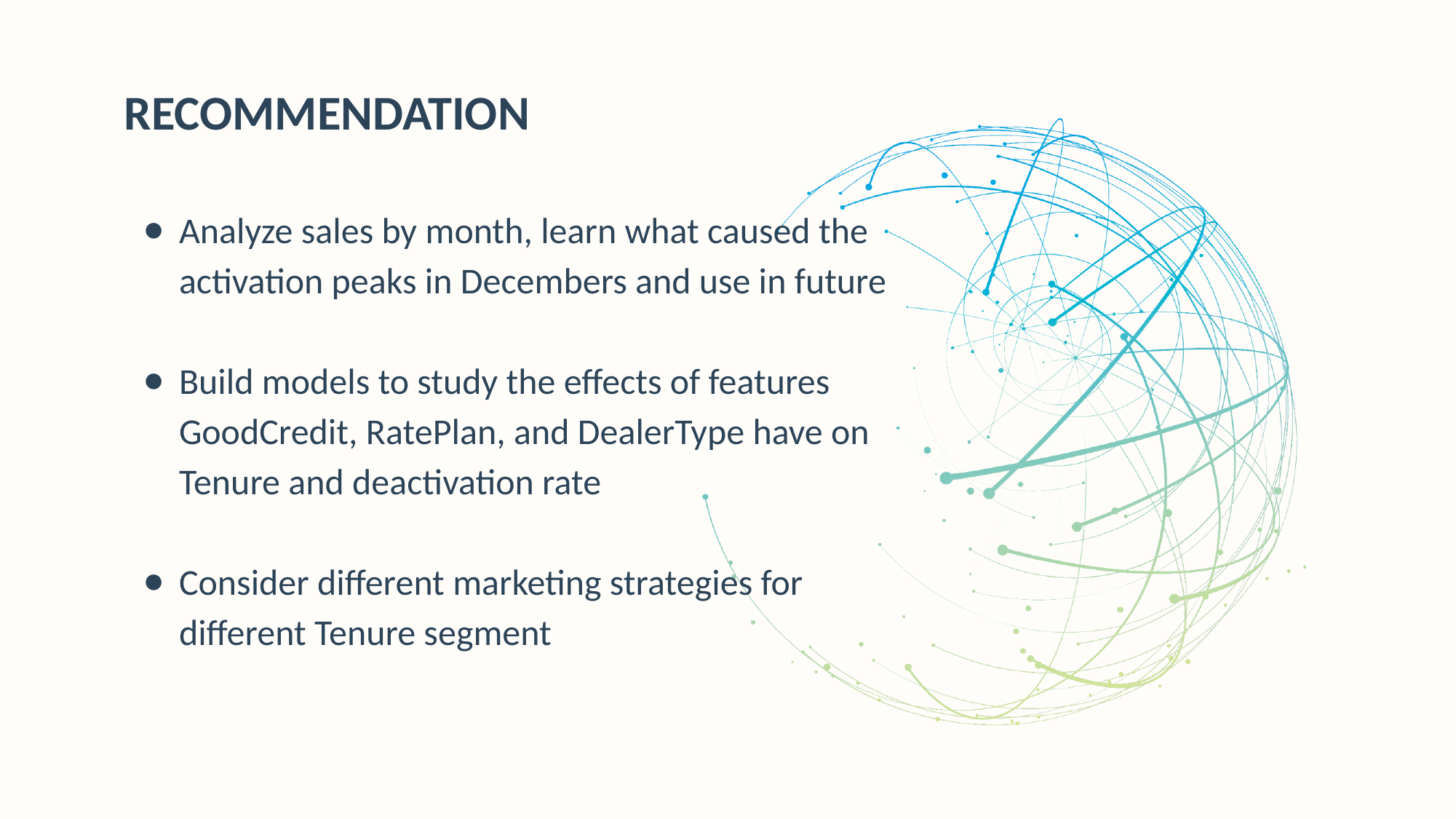

RECOMMENDATION
Analyze sales by month, learn what caused the activation peaks in Decembers and use in future

Build models to study the effects of features GoodCredit, RatePlan, and DealerType have on Tenure and deactivation rate

Consider different marketing strategies for different Tenure segment